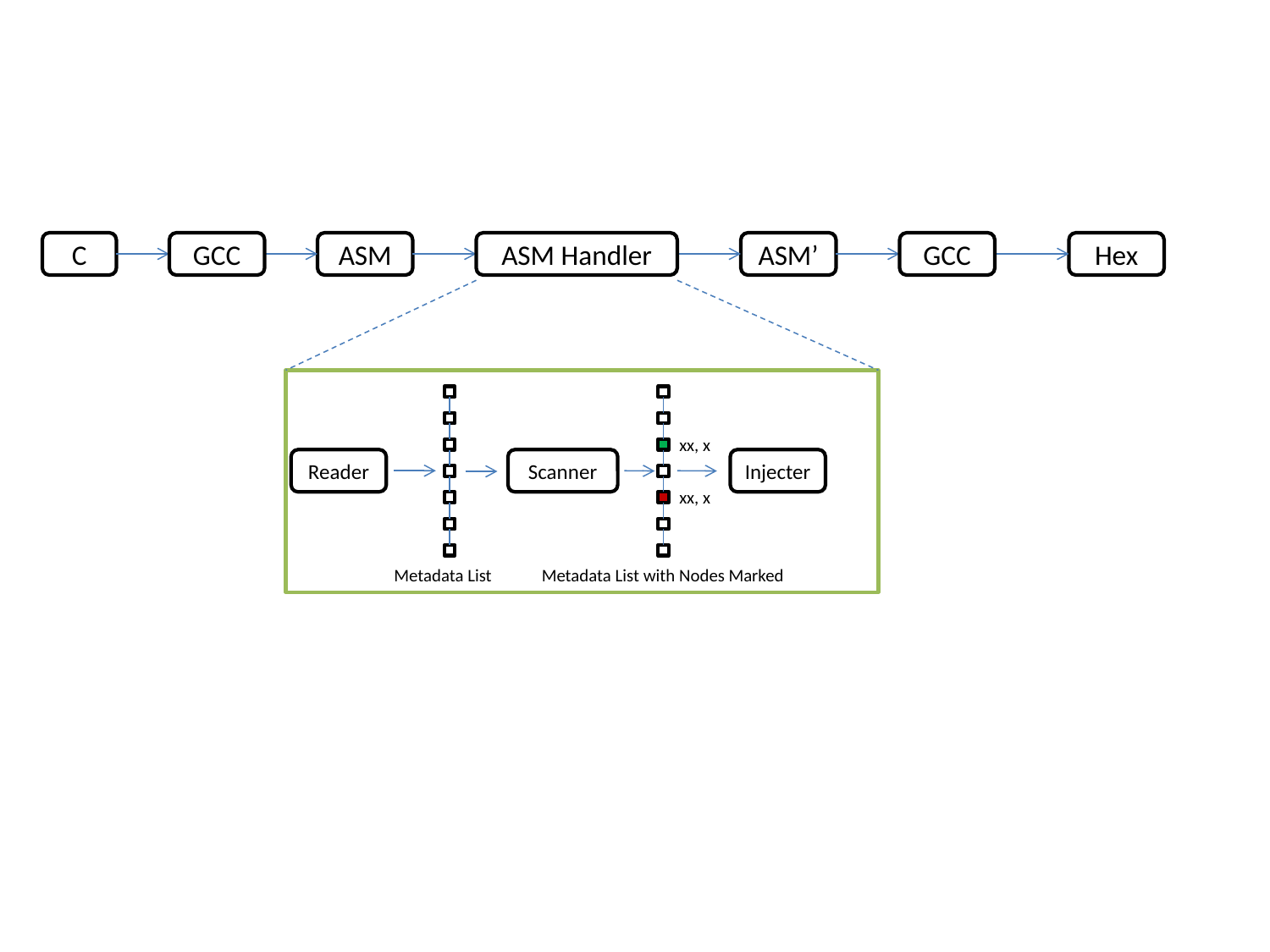

C
GCC
ASM
ASM Handler
ASM’
GCC
Hex

xx, x
Reader
Scanner
Injecter
xx, x
Metadata List
Metadata List with Nodes Marked